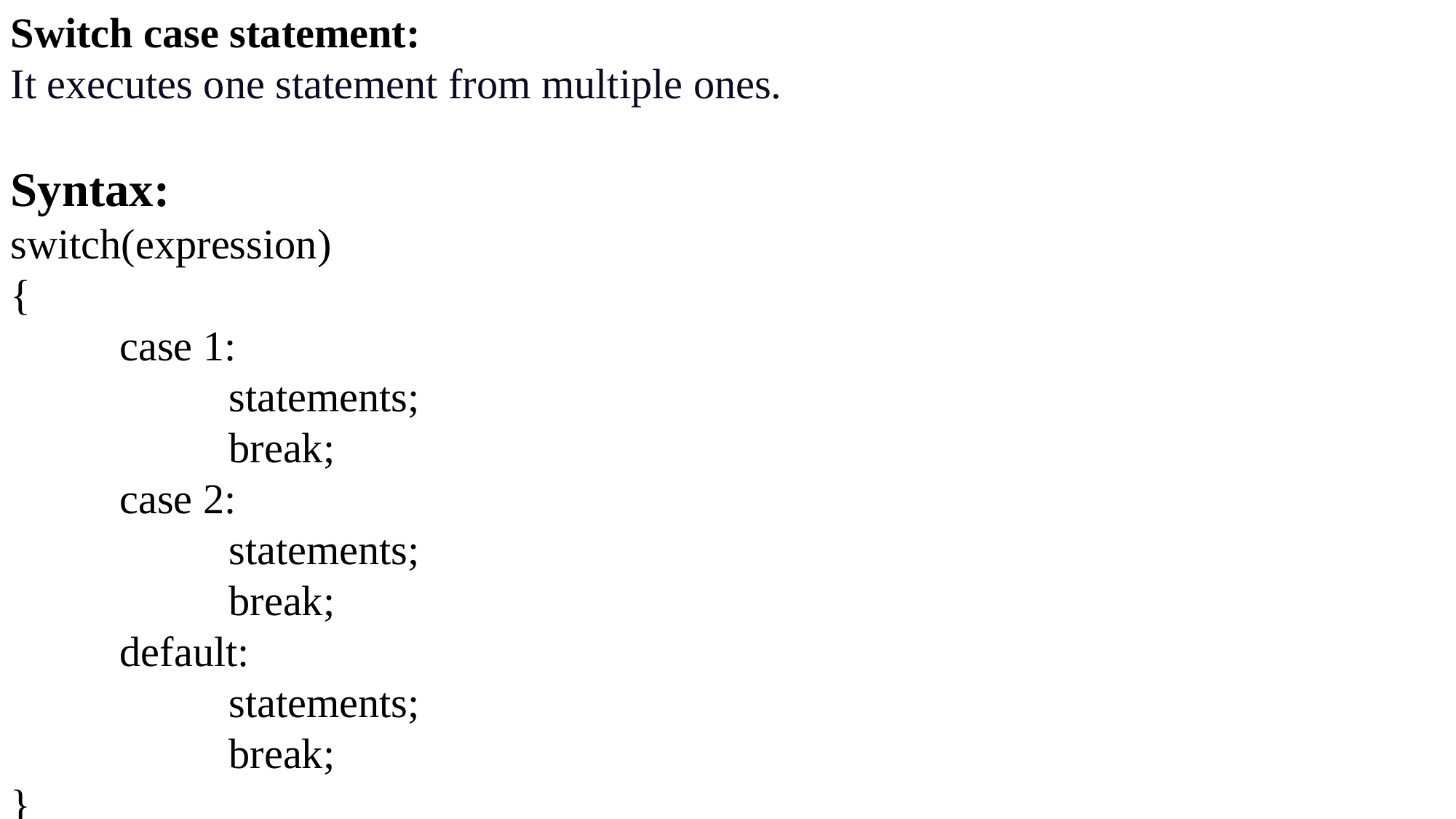

Switch case statement:
It executes one statement from multiple ones.

Syntax:
switch(expression)
{
	case 1:
		statements;
		break;
	case 2:
		statements;
		break;
	default:
		statements;
		break;
}